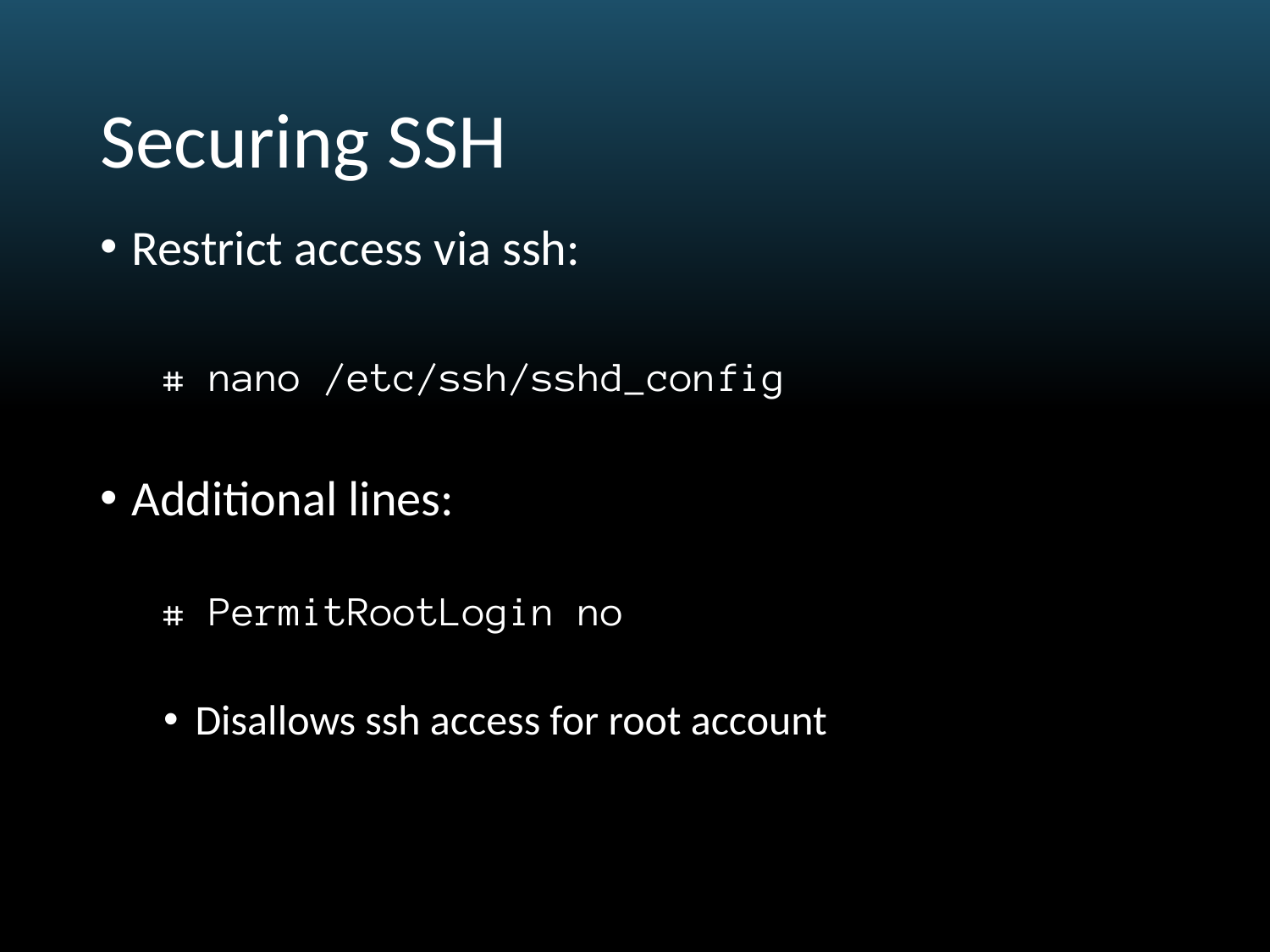

# Securing SSH
Restrict access via ssh:

# nano /etc/ssh/sshd_config

Additional lines:

# PermitRootLogin no

Disallows ssh access for root account